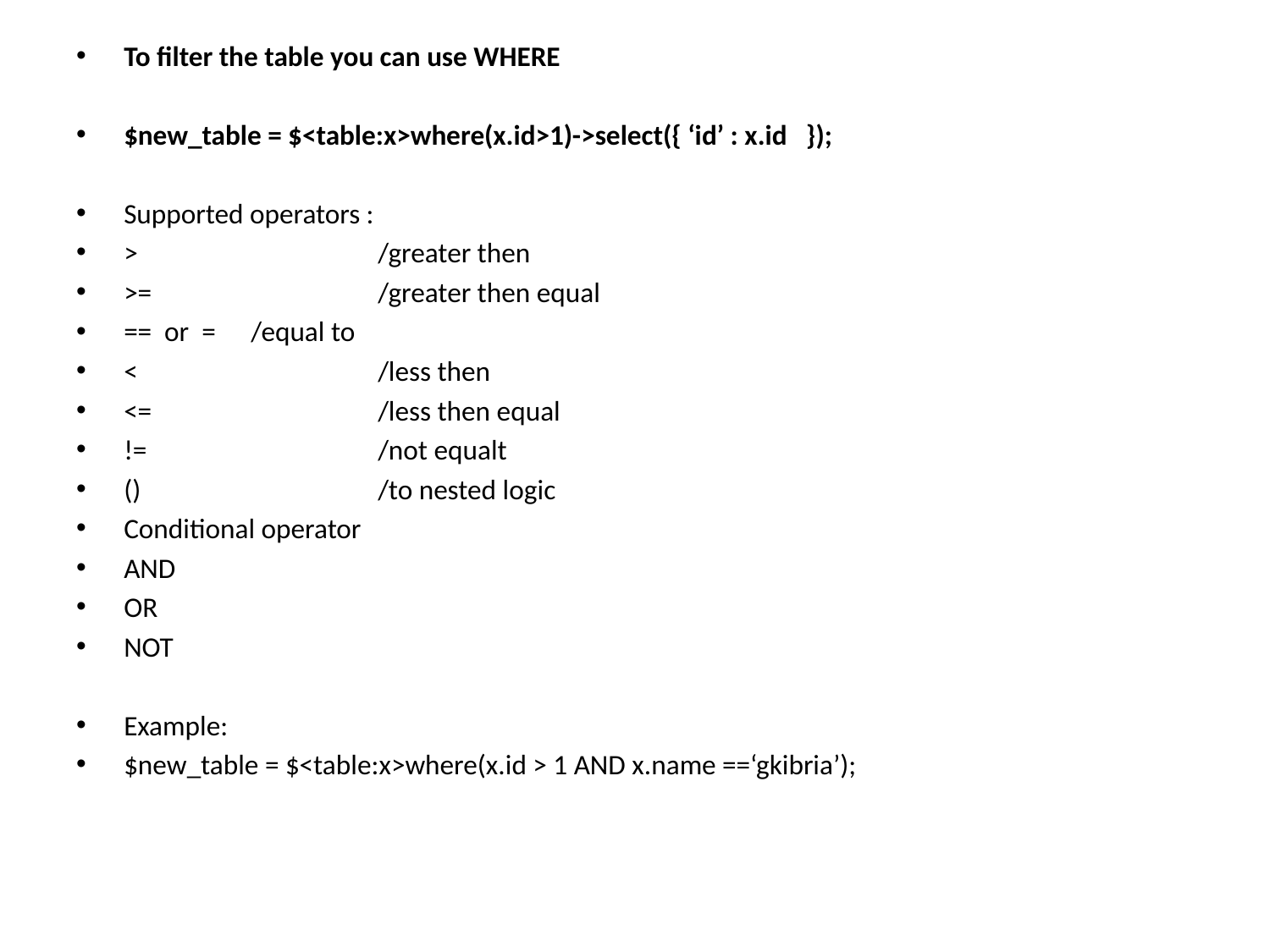

To filter the table you can use WHERE

$new_table = $<table:x>where(x.id>1)->select({ ‘id’ : x.id   });

Supported operators :
> 		/greater then
>= 		/greater then equal
==  or  =   	/equal to
< 		/less then
<= 		/less then equal
!= 		/not equalt
() 		/to nested logic
Conditional operator
AND
OR
NOT

Example:
$new_table = $<table:x>where(x.id > 1 AND x.name ==‘gkibria’);